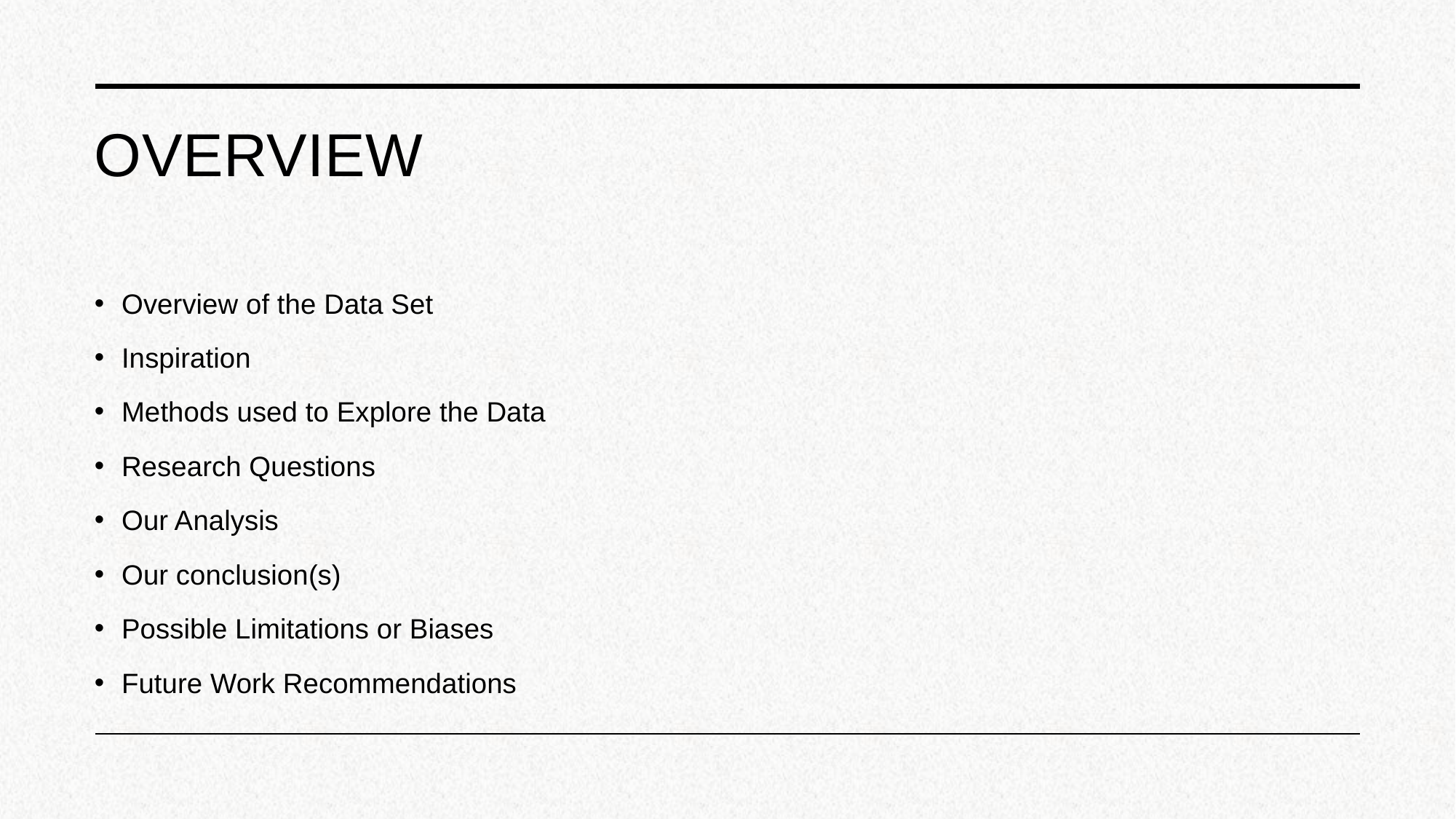

# Overview
Overview of the Data Set
Inspiration
Methods used to Explore the Data
Research Questions
Our Analysis
Our conclusion(s)
Possible Limitations or Biases
Future Work Recommendations